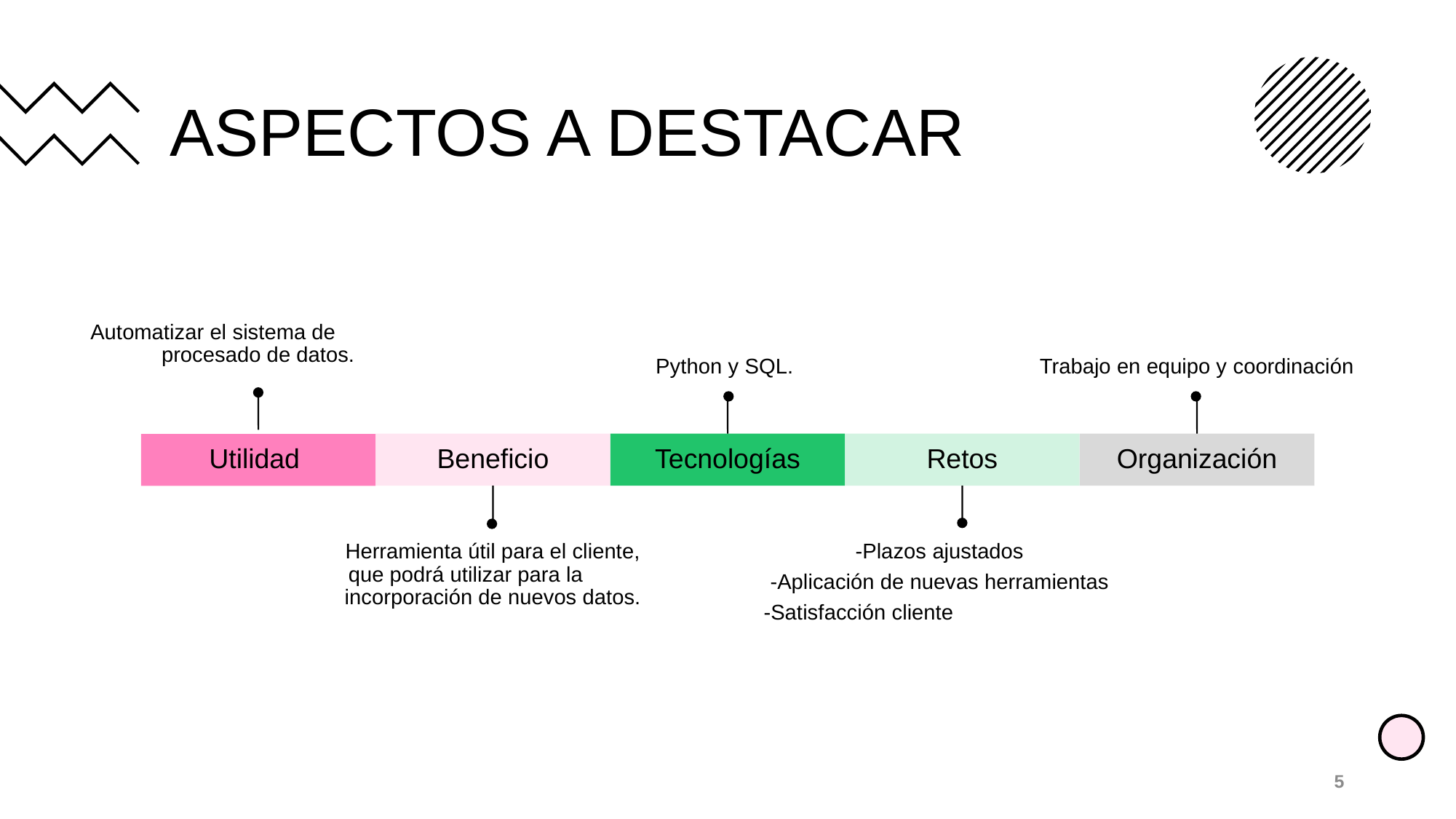

# ASPECTOS A DESTACAR
Utilidad
Automatizar el sistema de                procesado de datos.
Beneficio
Herramienta útil para el cliente, que podrá utilizar para la          incorporación de nuevos datos.

Tecnologías
Python y SQL.
Retos
Organización
Trabajo en equipo y coordinación
-Plazos ajustados
-Aplicación de nuevas herramientas
-Satisfacción cliente

5